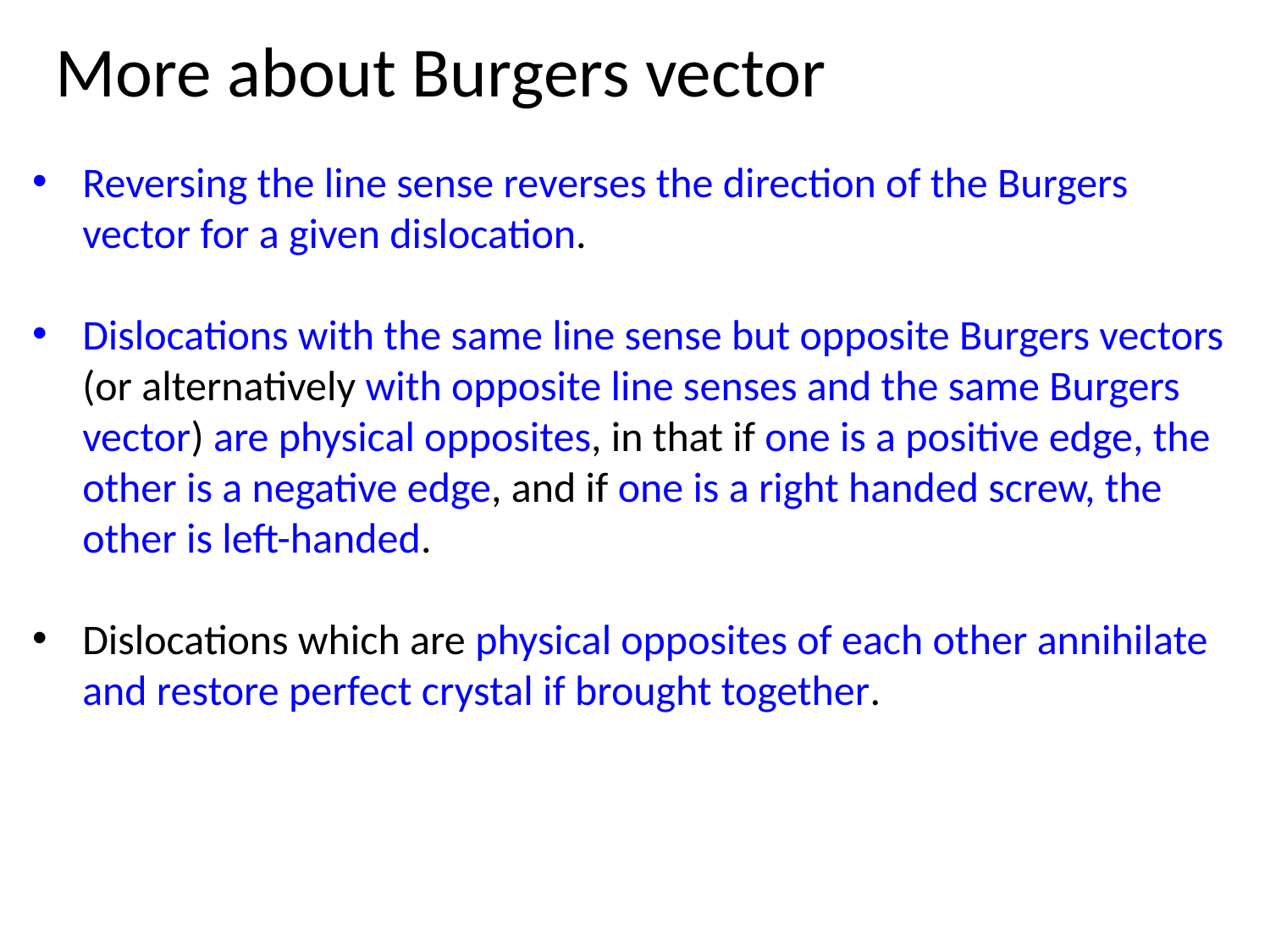

More about Burgers vector
Reversing the line sense reverses the direction of the Burgers vector for a given dislocation.

Dislocations with the same line sense but opposite Burgers vectors (or alternatively with opposite line senses and the same Burgers vector) are physical opposites, in that if one is a positive edge, the other is a negative edge, and if one is a right handed screw, the other is left-handed.

Dislocations which are physical opposites of each other annihilate and restore perfect crystal if brought together.